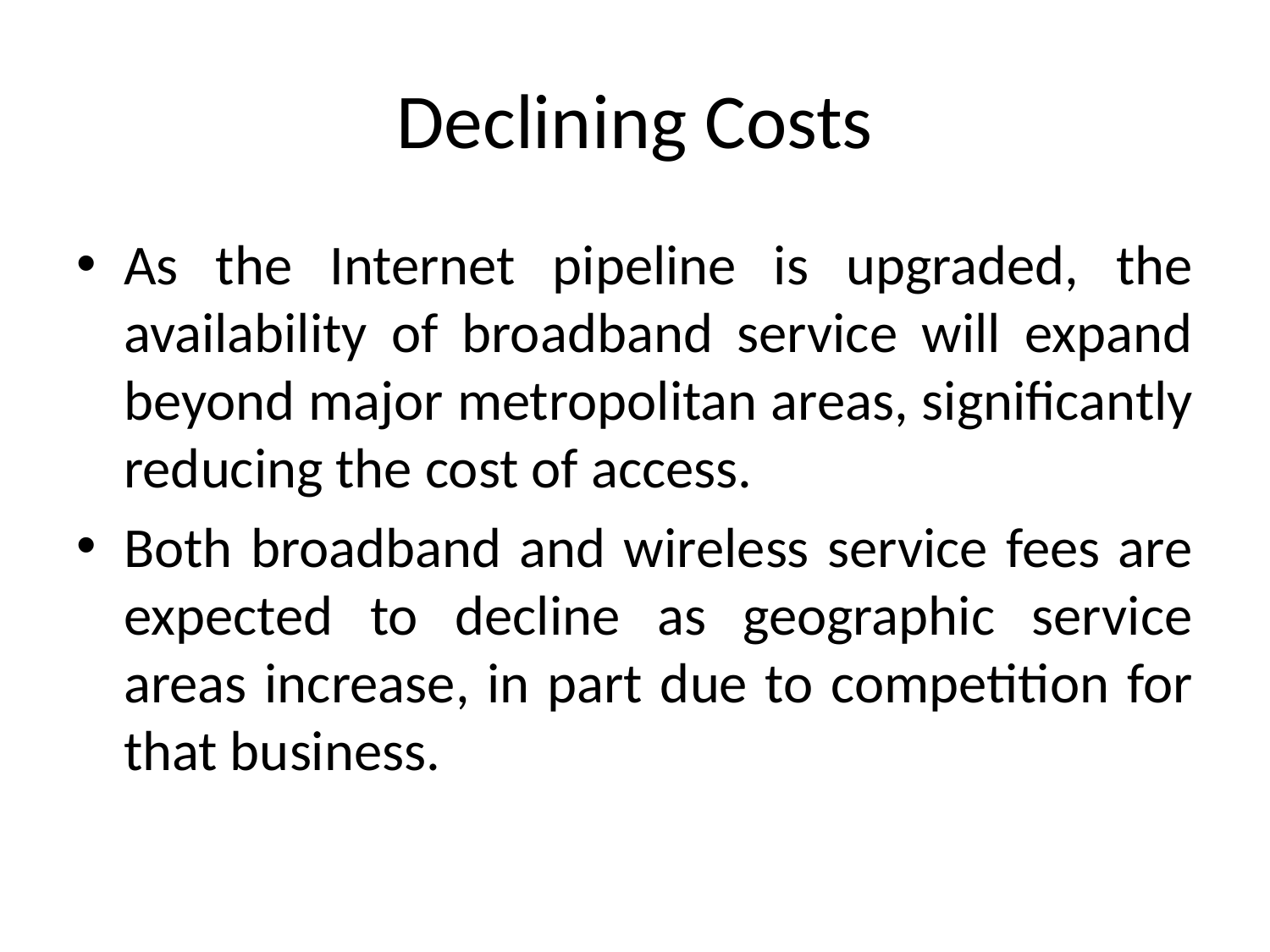

# Declining Costs
As the Internet pipeline is upgraded, the availability of broadband service will expand beyond major metropolitan areas, significantly reducing the cost of access.
Both broadband and wireless service fees are expected to decline as geographic service areas increase, in part due to competition for that business.